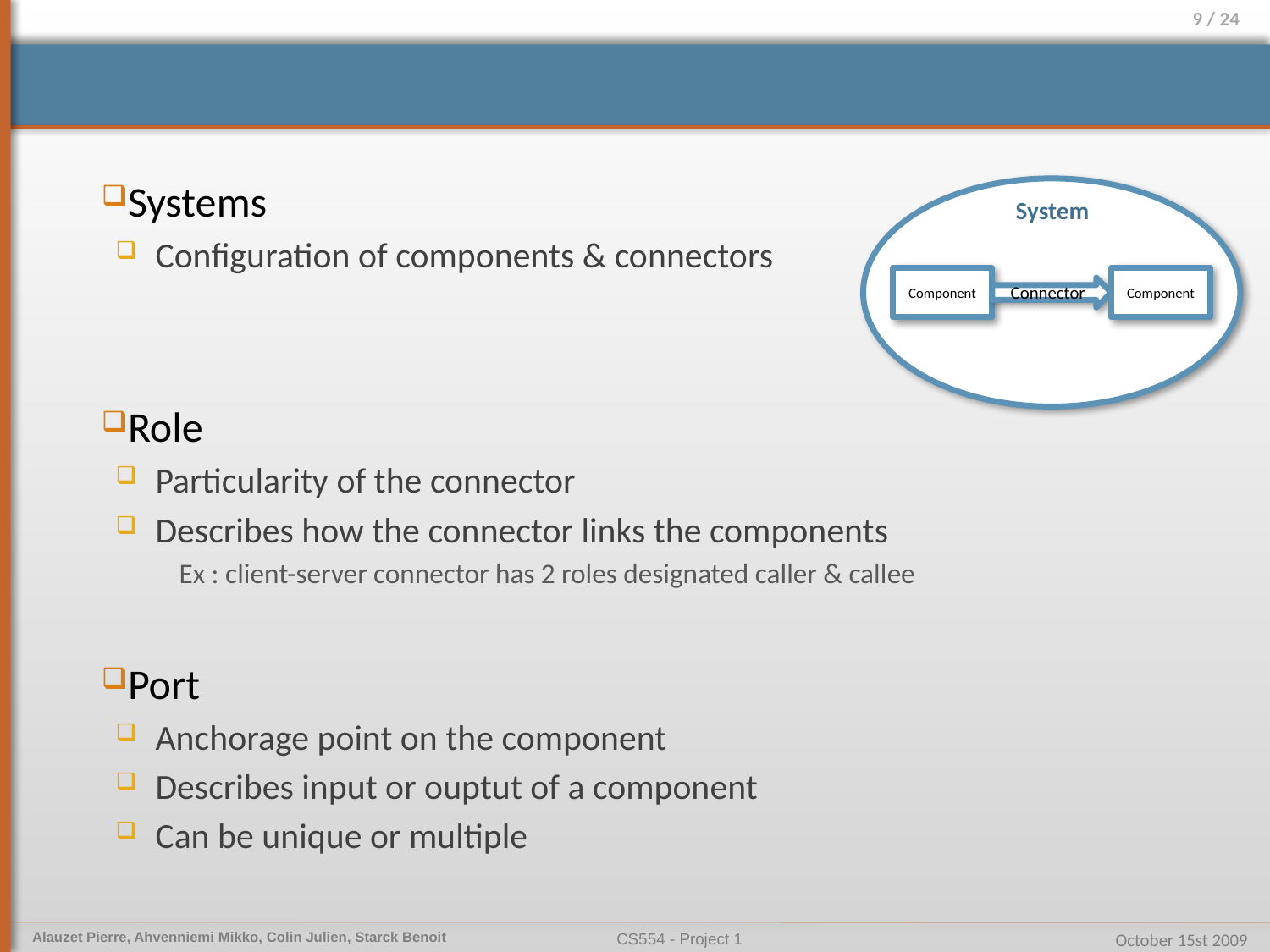

#
Systems
Configuration of components & connectors

Role
Particularity of the connector
Describes how the connector links the components
Ex : client-server connector has 2 roles designated caller & callee

Port
Anchorage point on the component
Describes input or ouptut of a component
Can be unique or multiple

System
Component
Component
Connector